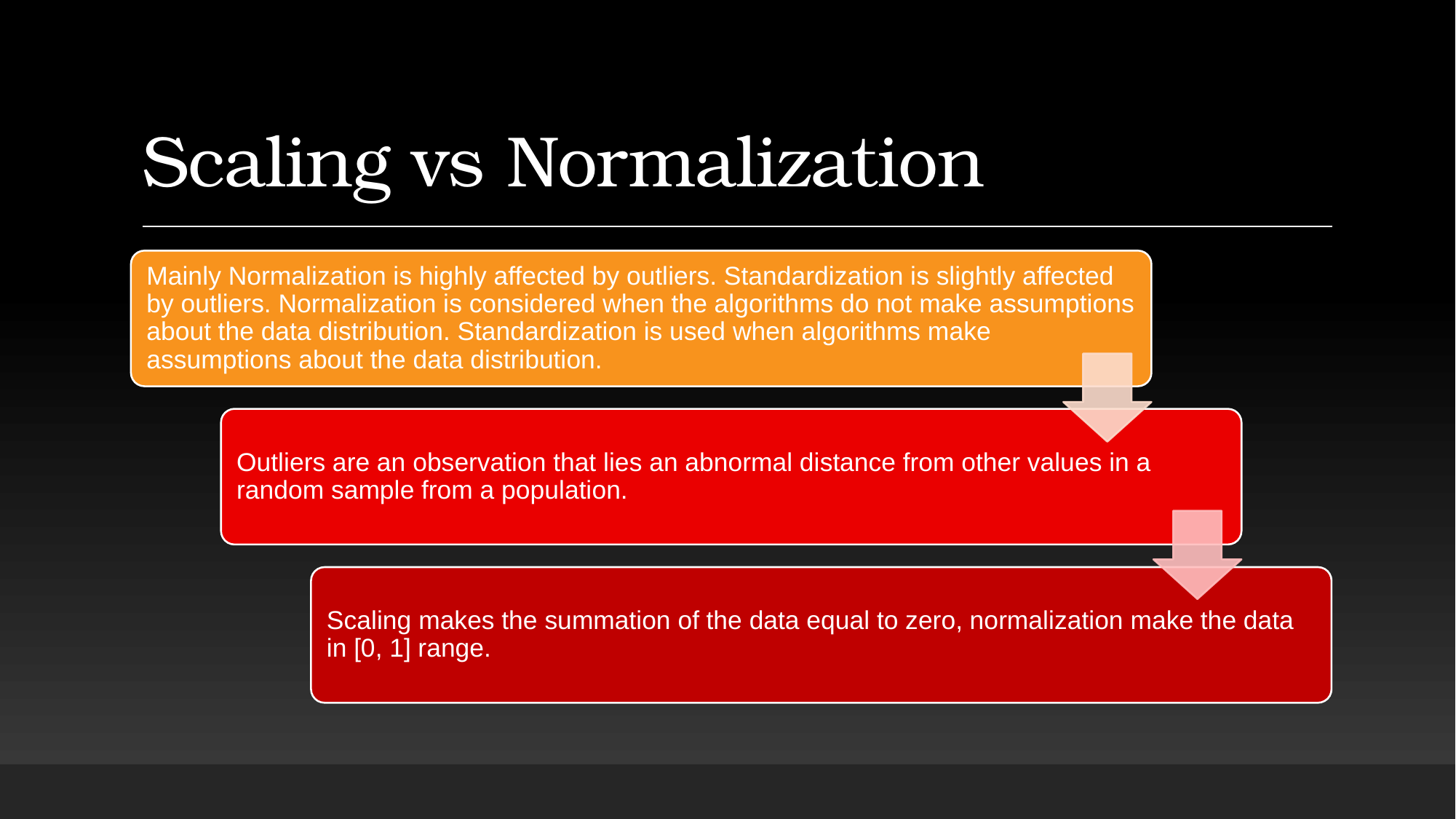

# Scaling vs Normalization
Mainly Normalization is highly affected by outliers. Standardization is slightly affected by outliers. Normalization is considered when the algorithms do not make assumptions about the data distribution. Standardization is used when algorithms make assumptions about the data distribution.
Outliers are an observation that lies an abnormal distance from other values in a random sample from a population.
Scaling makes the summation of the data equal to zero, normalization make the data in [0, 1] range.